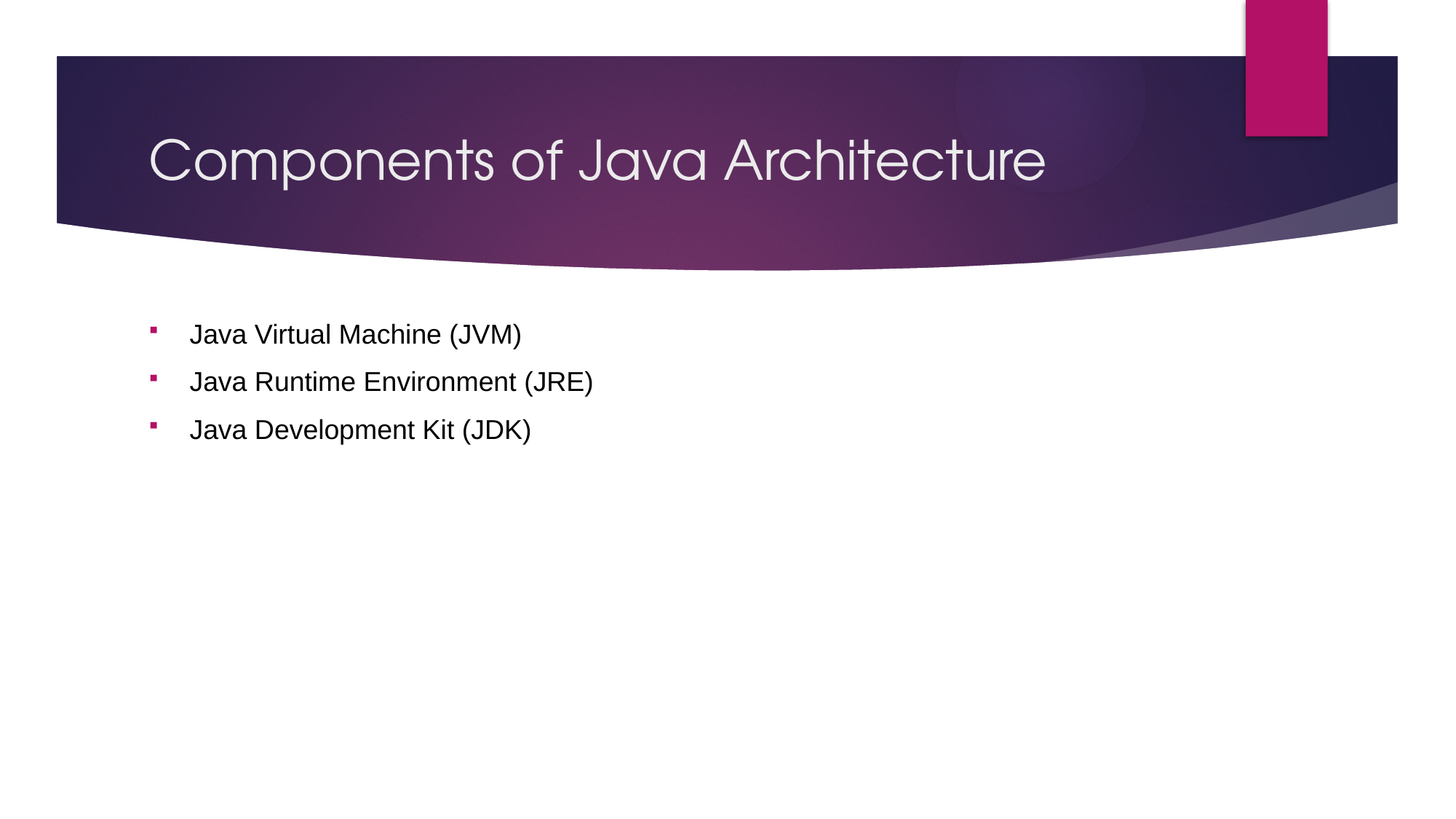

# Components of Java Architecture
Java Virtual Machine (JVM)
Java Runtime Environment (JRE)
Java Development Kit (JDK)